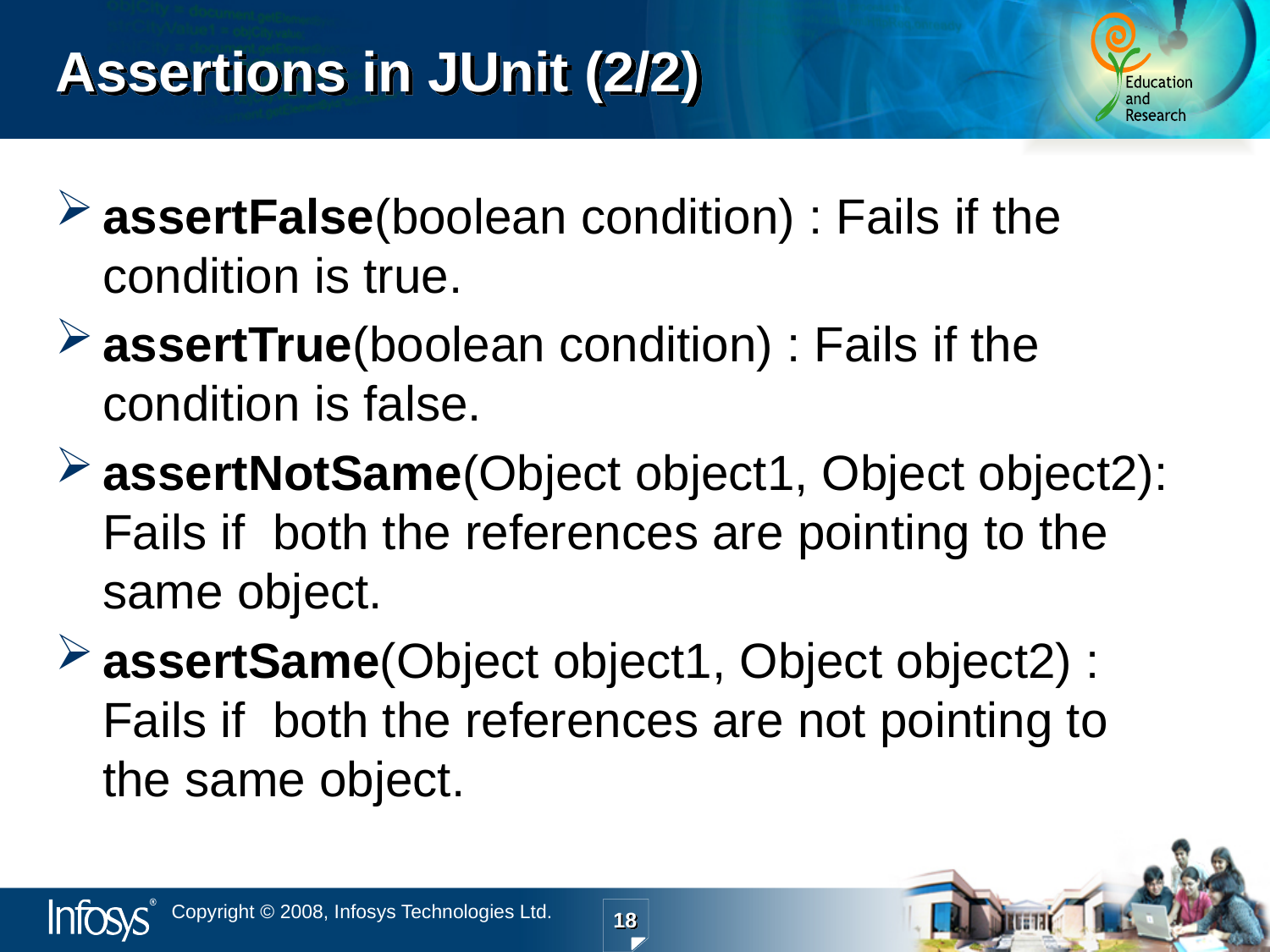

# Assertions in JUnit (2/2)
assertFalse(boolean condition) : Fails if the condition is true.
assertTrue(boolean condition) : Fails if the condition is false.
assertNotSame(Object object1, Object object2): Fails if  both the references are pointing to the same object.
assertSame(Object object1, Object object2) : Fails if  both the references are not pointing to the same object.
18